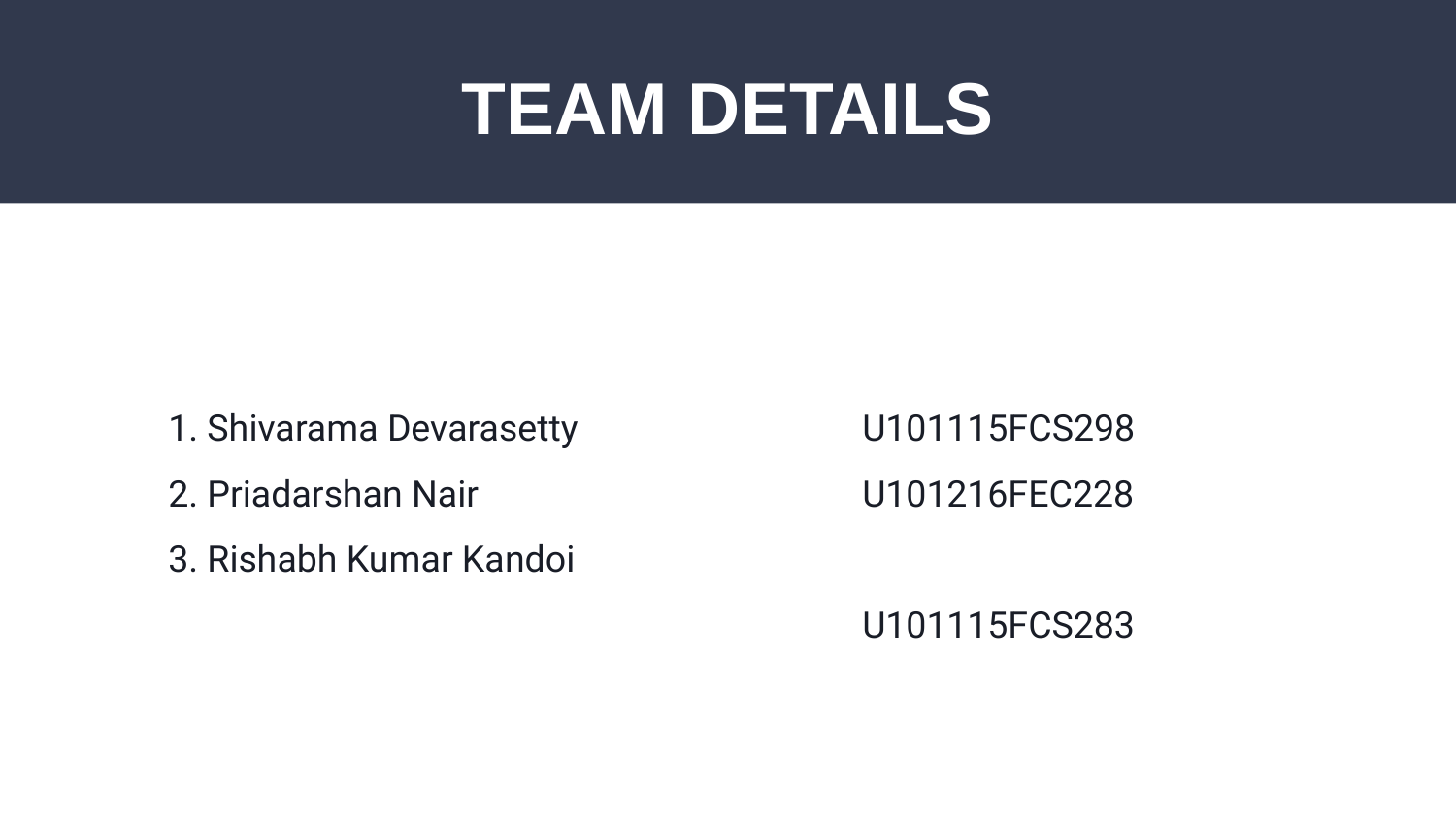

# TEAM DETAILS
1. Shivarama Devarasetty
2. Priadarshan Nair
3. Rishabh Kumar Kandoi
U101115FCS298
U101216FEC228
U101115FCS283